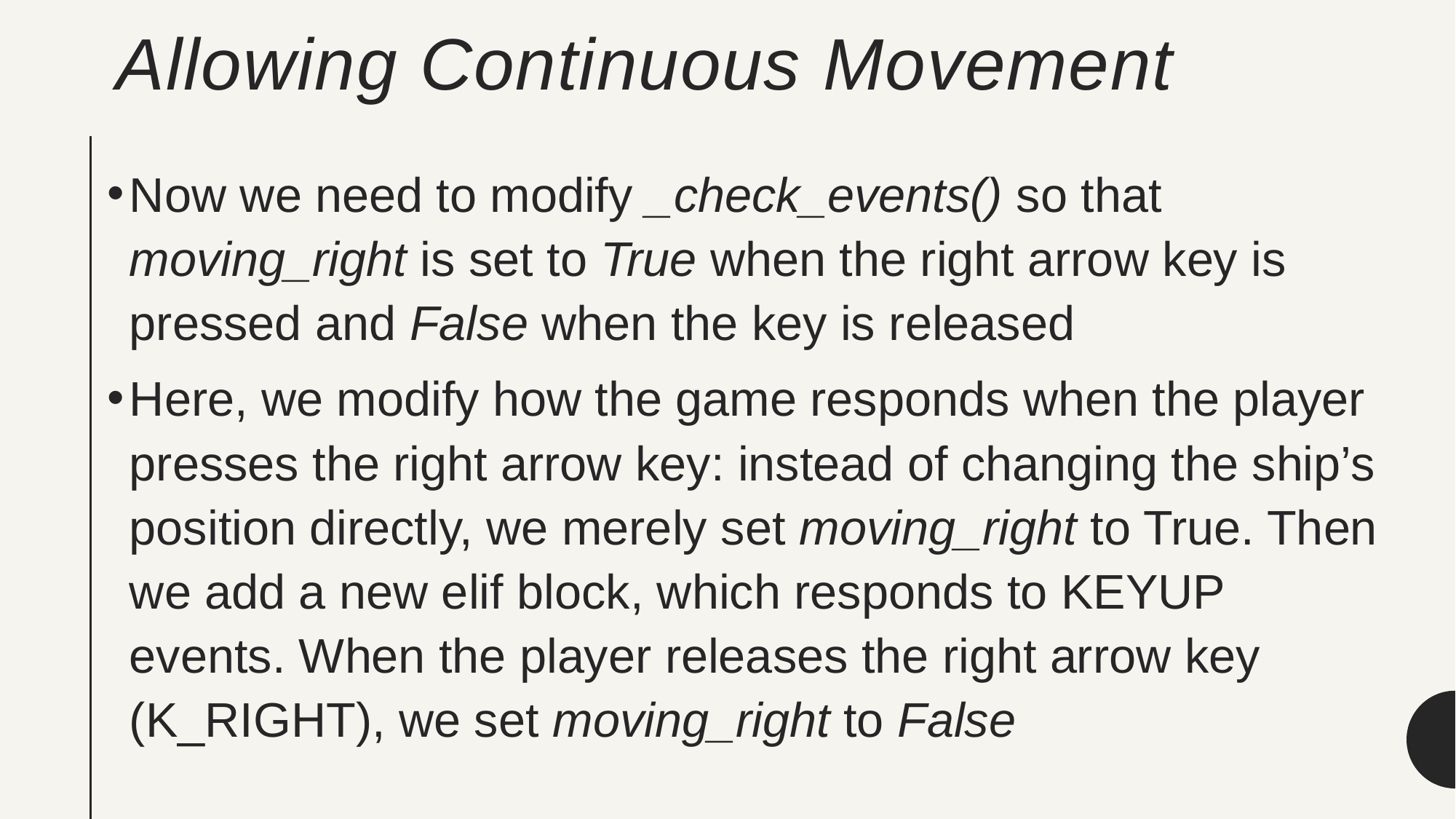

# Allowing Continuous Movement
Now we need to modify _check_events() so that moving_right is set to True when the right arrow key is pressed and False when the key is released
Here, we modify how the game responds when the player presses the right arrow key: instead of changing the ship’s position directly, we merely set moving_right to True. Then we add a new elif block, which responds to KEYUP events. When the player releases the right arrow key (K_RIGHT), we set moving_right to False